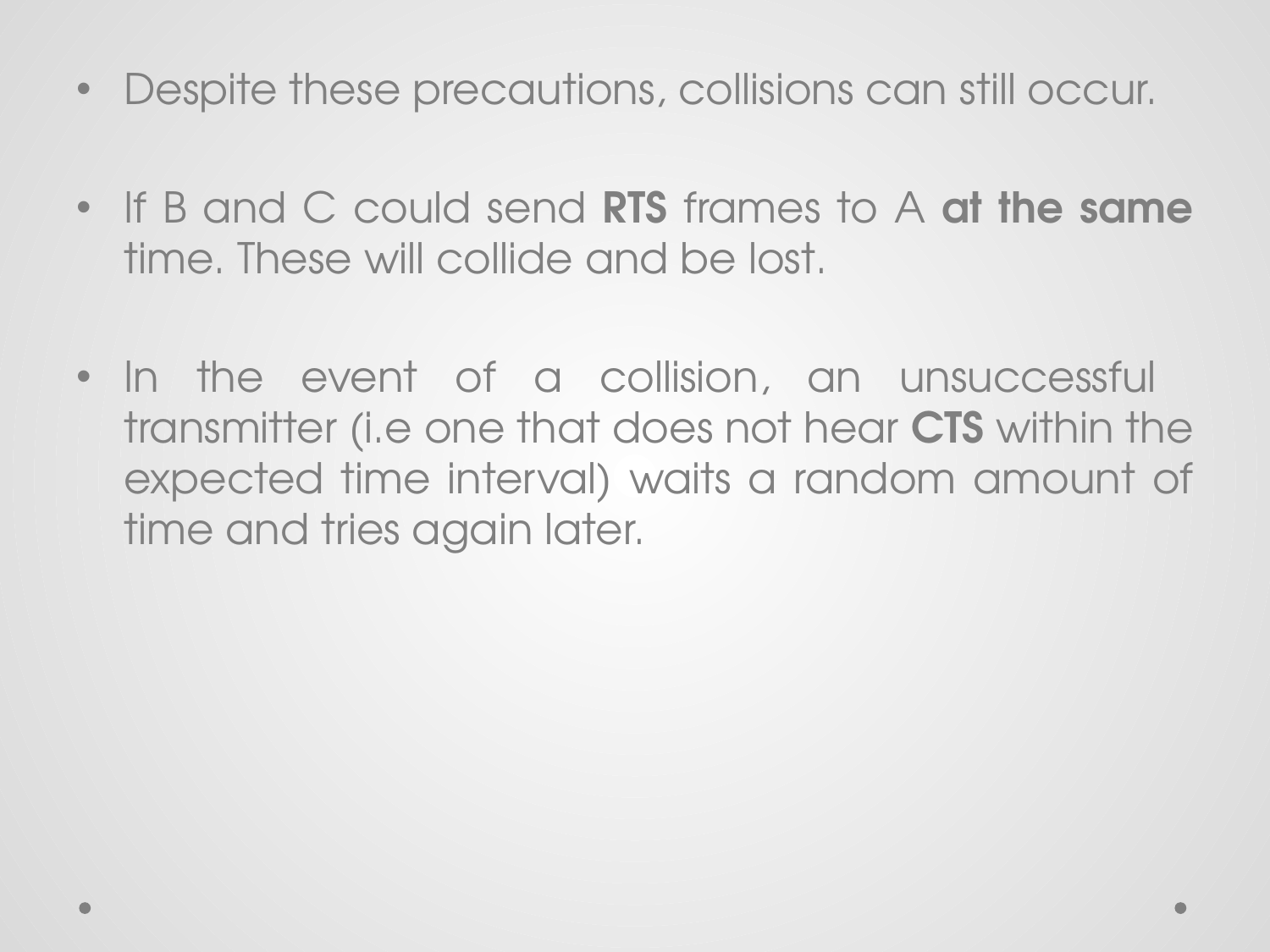

Despite these precautions, collisions can still occur.

If B and C could send RTS frames to A at the same time. These will collide and be lost.

In the event of a collision, an unsuccessful  transmitter (i.e one that does not hear CTS within the expected time interval) waits a random amount of time and tries again later.